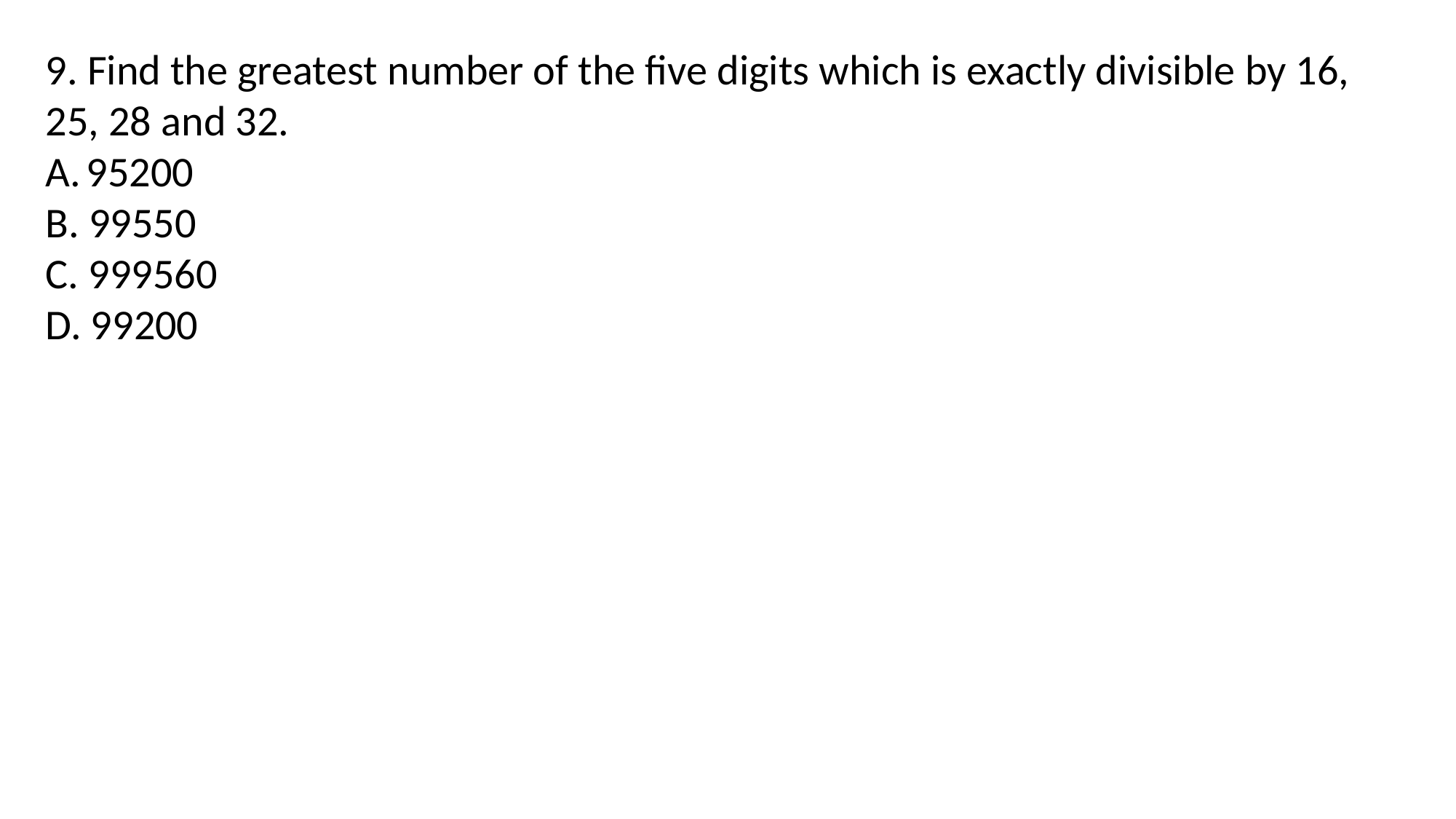

9. Find the greatest number of the five digits which is exactly divisible by 16, 25, 28 and 32.
95200
B. 99550
C. 999560
D. 99200